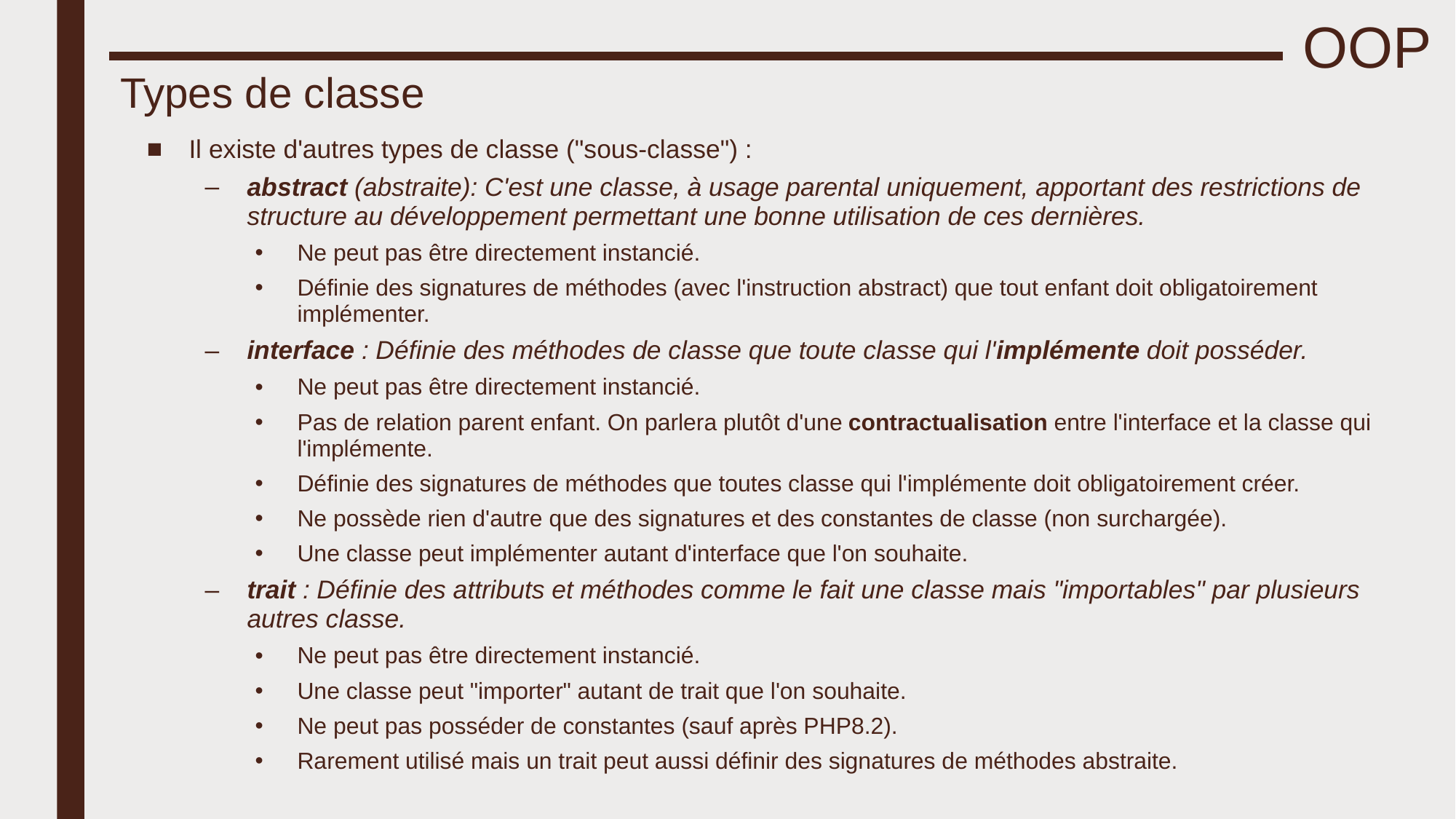

# OOP
Types de classe

Il existe d'autres types de classe ("sous-classe") :
abstract (abstraite): C'est une classe, à usage parental uniquement, apportant des restrictions de structure au développement permettant une bonne utilisation de ces dernières.
Ne peut pas être directement instancié.
Définie des signatures de méthodes (avec l'instruction abstract) que tout enfant doit obligatoirement implémenter.
interface : Définie des méthodes de classe que toute classe qui l'implémente doit posséder.
Ne peut pas être directement instancié.
Pas de relation parent enfant. On parlera plutôt d'une contractualisation entre l'interface et la classe qui l'implémente.
Définie des signatures de méthodes que toutes classe qui l'implémente doit obligatoirement créer.
Ne possède rien d'autre que des signatures et des constantes de classe (non surchargée).
Une classe peut implémenter autant d'interface que l'on souhaite.
trait : Définie des attributs et méthodes comme le fait une classe mais "importables" par plusieurs autres classe.
Ne peut pas être directement instancié.
Une classe peut "importer" autant de trait que l'on souhaite.
Ne peut pas posséder de constantes (sauf après PHP8.2).
Rarement utilisé mais un trait peut aussi définir des signatures de méthodes abstraite.